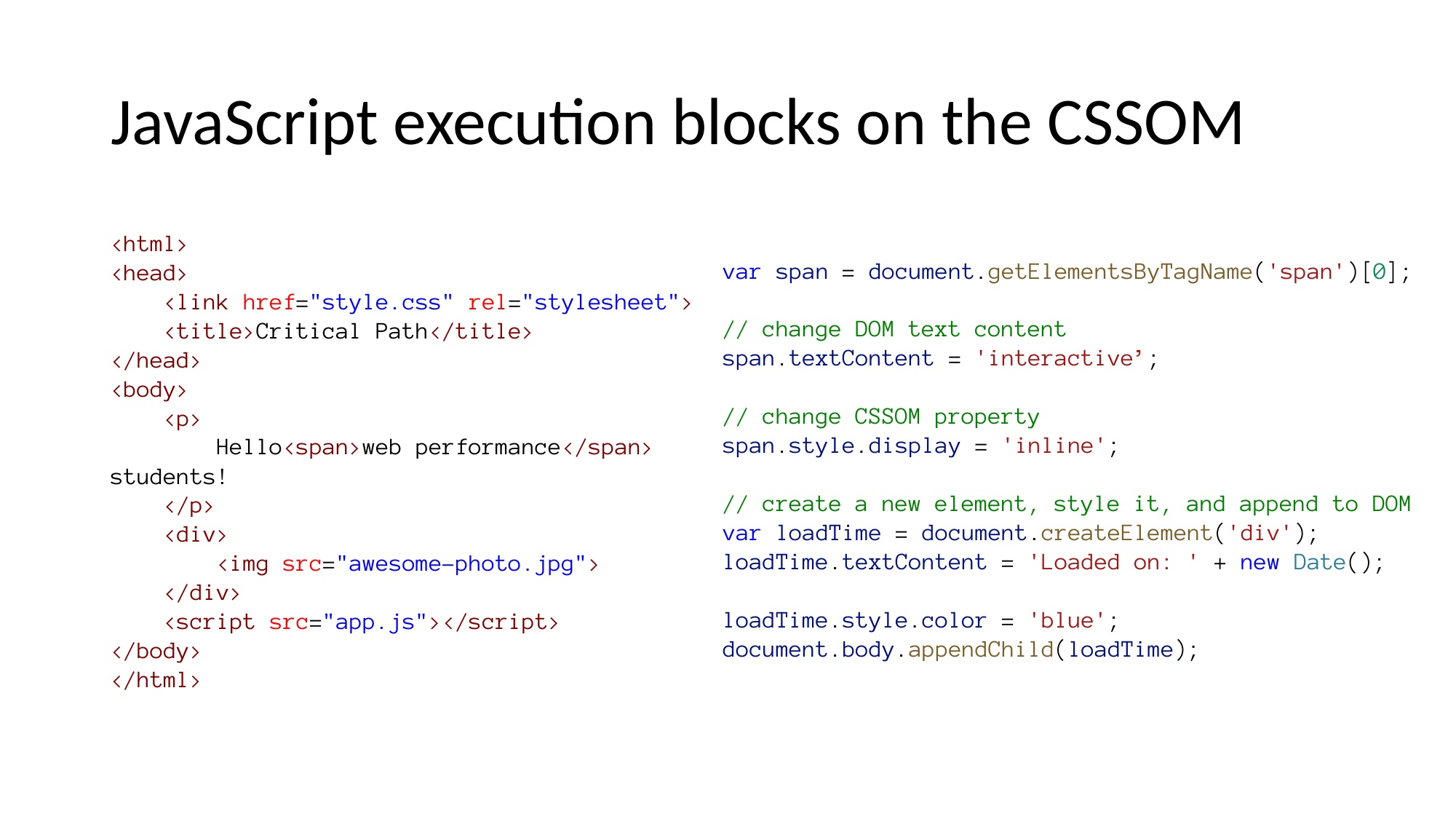

# JavaScript execution blocks on the CSSOM
<html>
<head>
    <link href="style.css" rel="stylesheet">
    <title>Critical Path</title>
</head>
<body>
    <p>
        Hello<span>web performance</span> students!
    </p>
    <div>
        <img src="awesome-photo.jpg">
    </div>
    <script src="app.js"></script>
</body>
</html>
var span = document.getElementsByTagName('span')[0];

// change DOM text content
span.textContent = 'interactive’;

// change CSSOM property
span.style.display = 'inline';

// create a new element, style it, and append to DOM
var loadTime = document.createElement('div');
loadTime.textContent = 'Loaded on: ' + new Date();

loadTime.style.color = 'blue';
document.body.appendChild(loadTime);